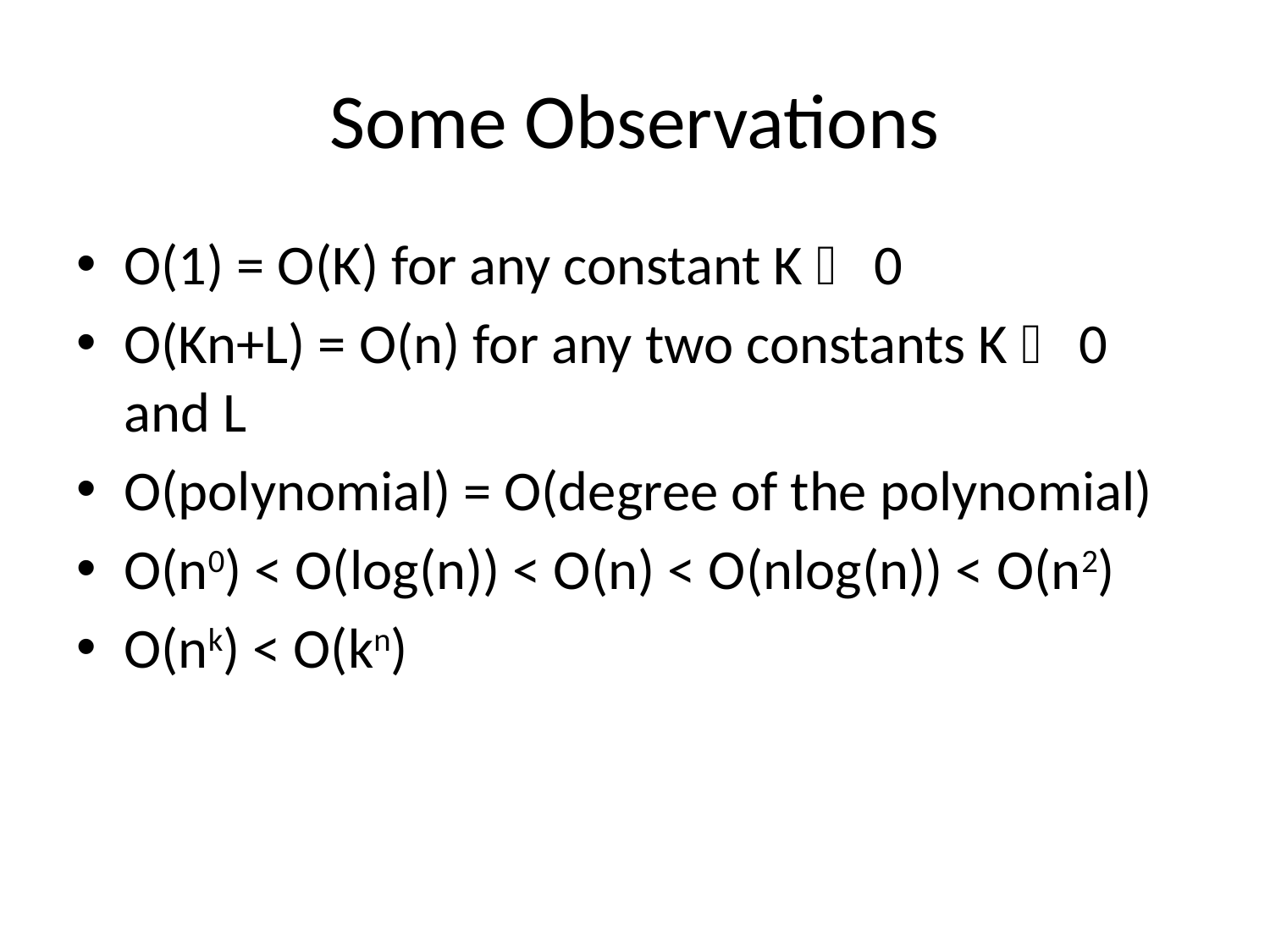

# Some Observations
O(1) = O(K) for any constant K ≠ 0
O(Kn+L) = O(n) for any two constants K ≠ 0 and L
O(polynomial) = O(degree of the polynomial)
O(n0) < O(log(n)) < O(n) < O(nlog(n)) < O(n2)
O(nk) < O(kn)